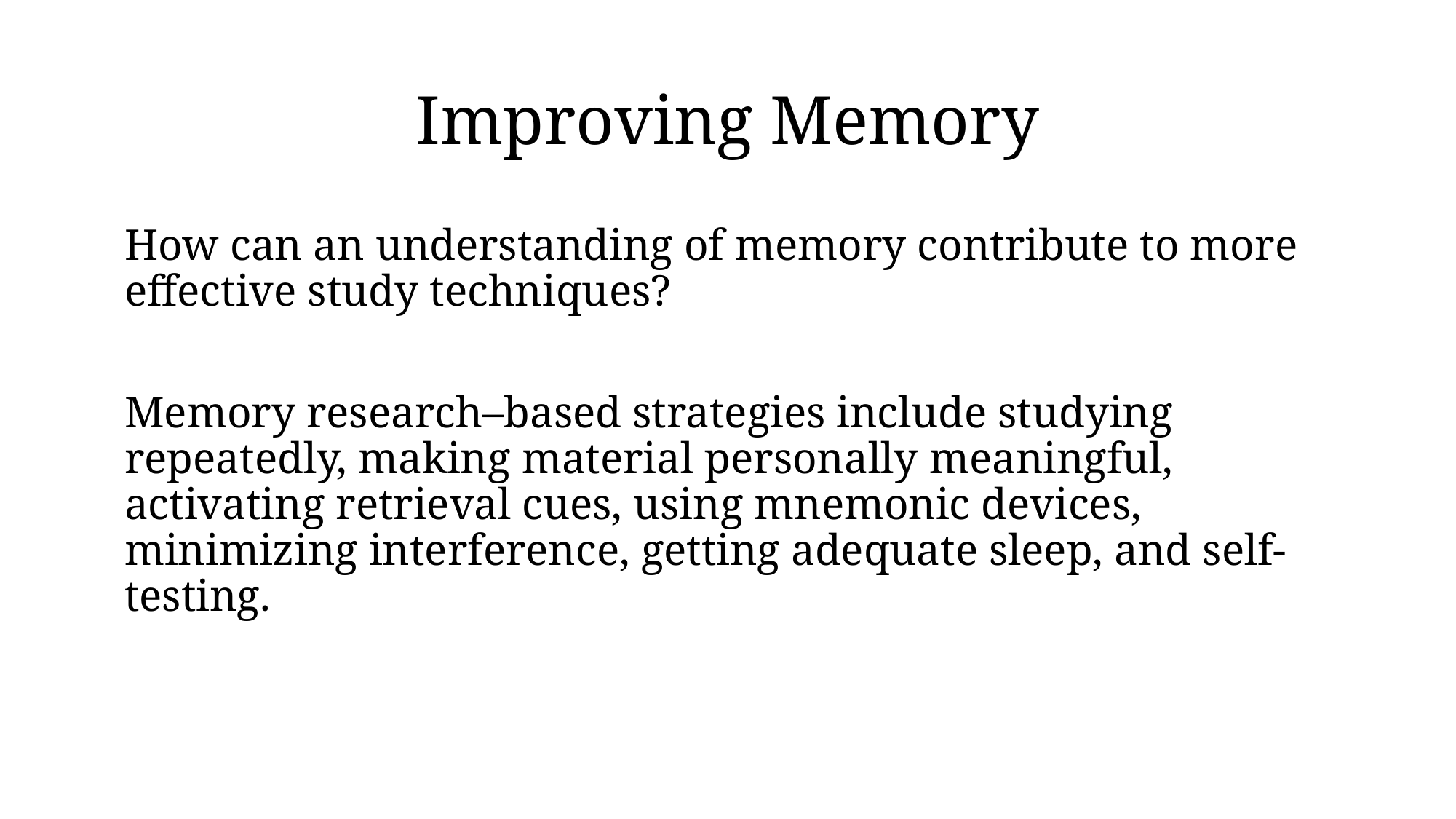

# Improving Memory
How can an understanding of memory contribute to more effective study techniques?

Memory research–based strategies include studying repeatedly, making material personally meaningful, activating retrieval cues, using mnemonic devices, minimizing interference, getting adequate sleep, and self-testing.